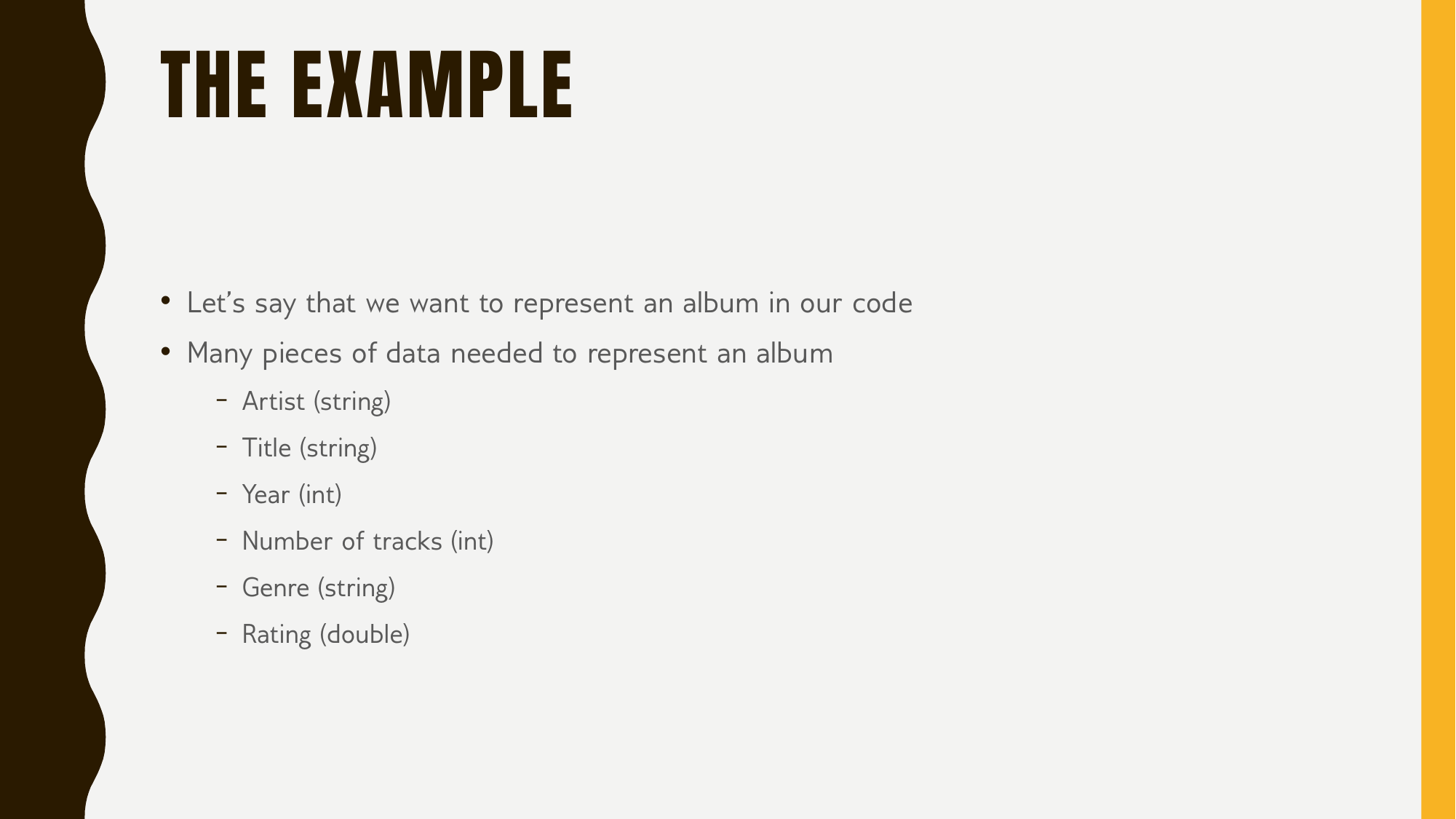

# The Example
Let’s say that we want to represent an album in our code
Many pieces of data needed to represent an album
Artist (string)
Title (string)
Year (int)
Number of tracks (int)
Genre (string)
Rating (double)